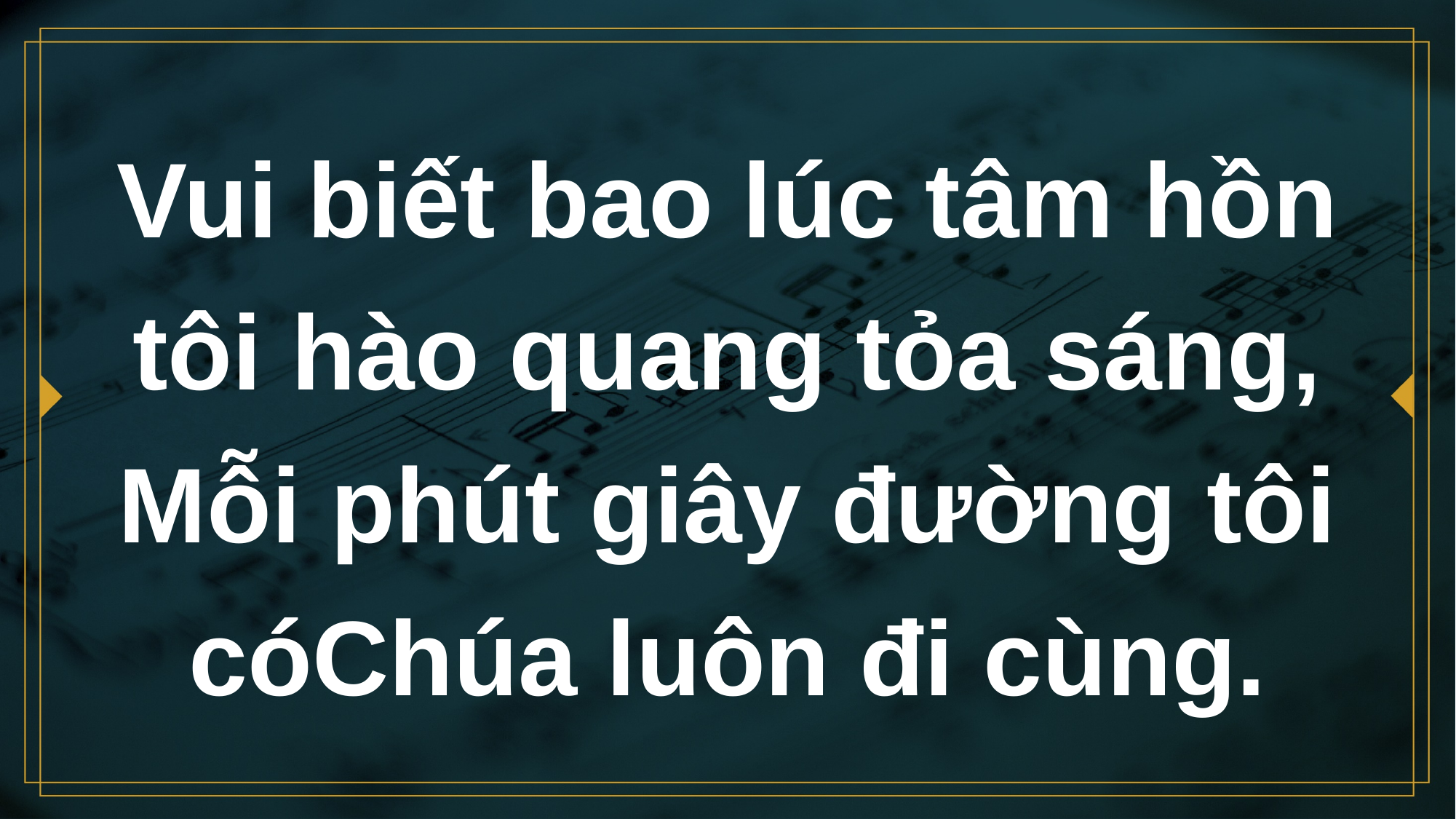

# Vui biết bao lúc tâm hồn tôi hào quang tỏa sáng, Mỗi phút giây đường tôi cóChúa luôn đi cùng.